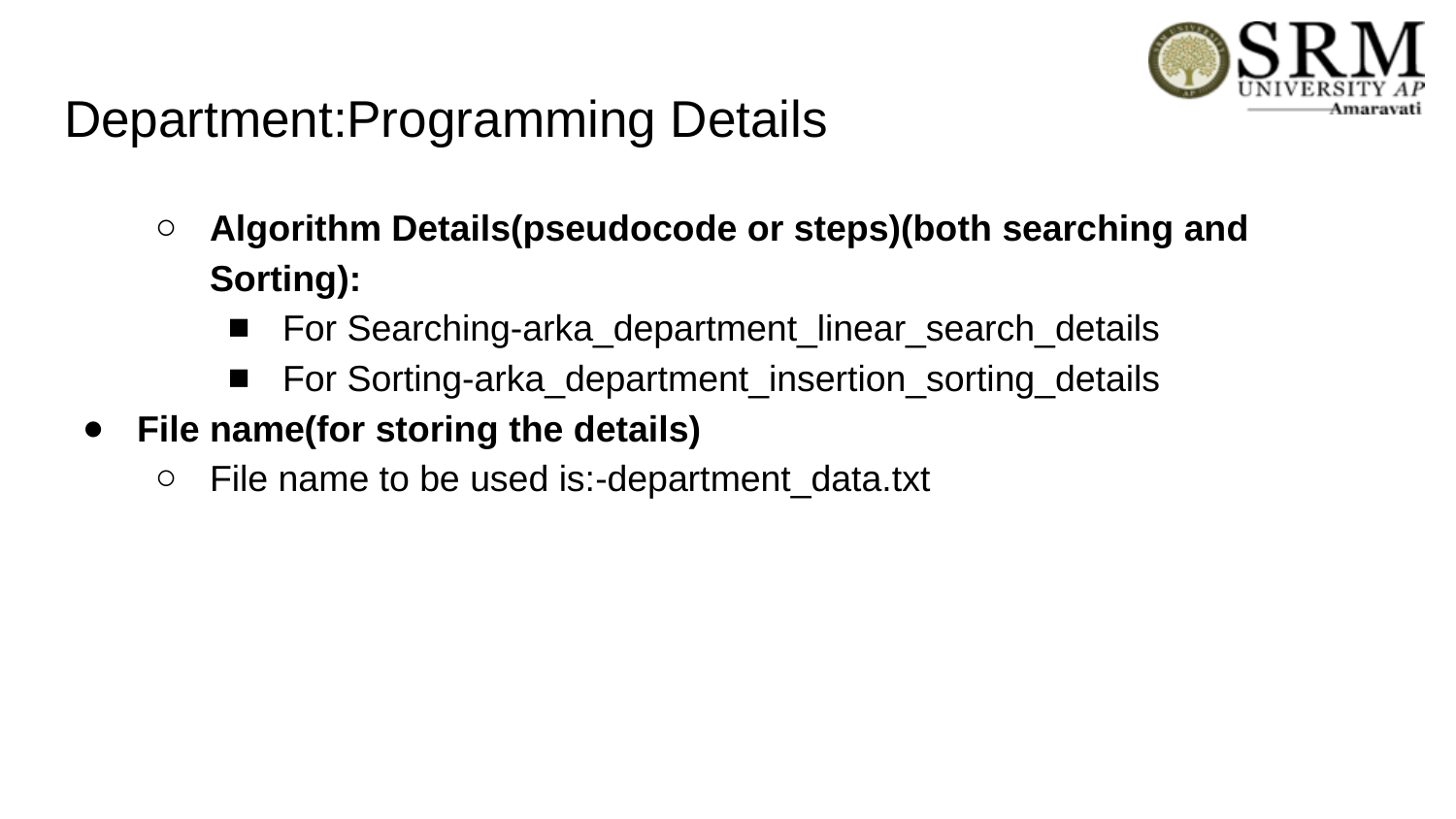

# Department:Programming Details

Algorithm Details(pseudocode or steps)(both searching and Sorting):
For Searching-arka_department_linear_search_details
For Sorting-arka_department_insertion_sorting_details
File name(for storing the details)
File name to be used is:-department_data.txt